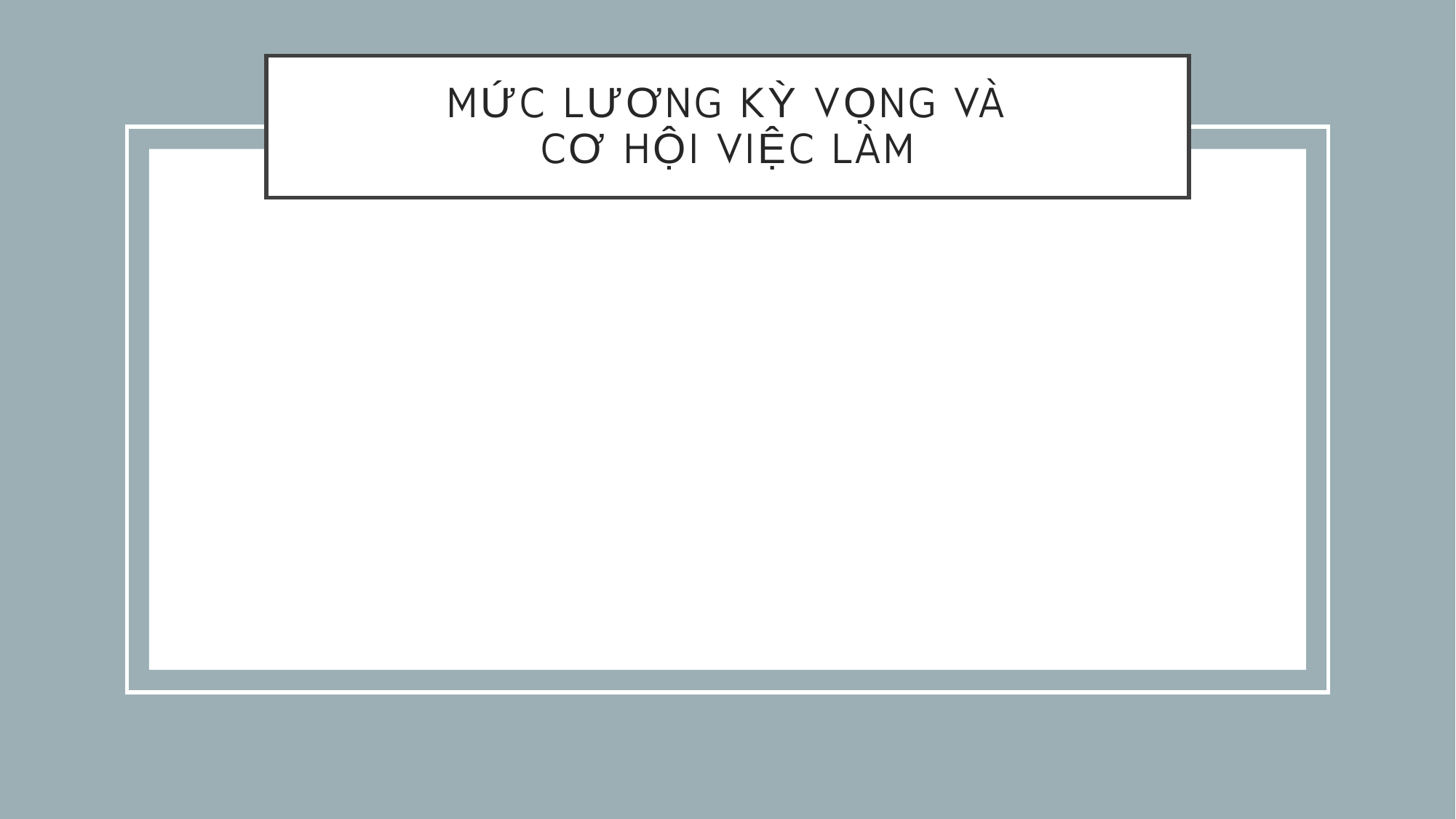

# Mức lương kỳ vọng và Cơ hội việc làm